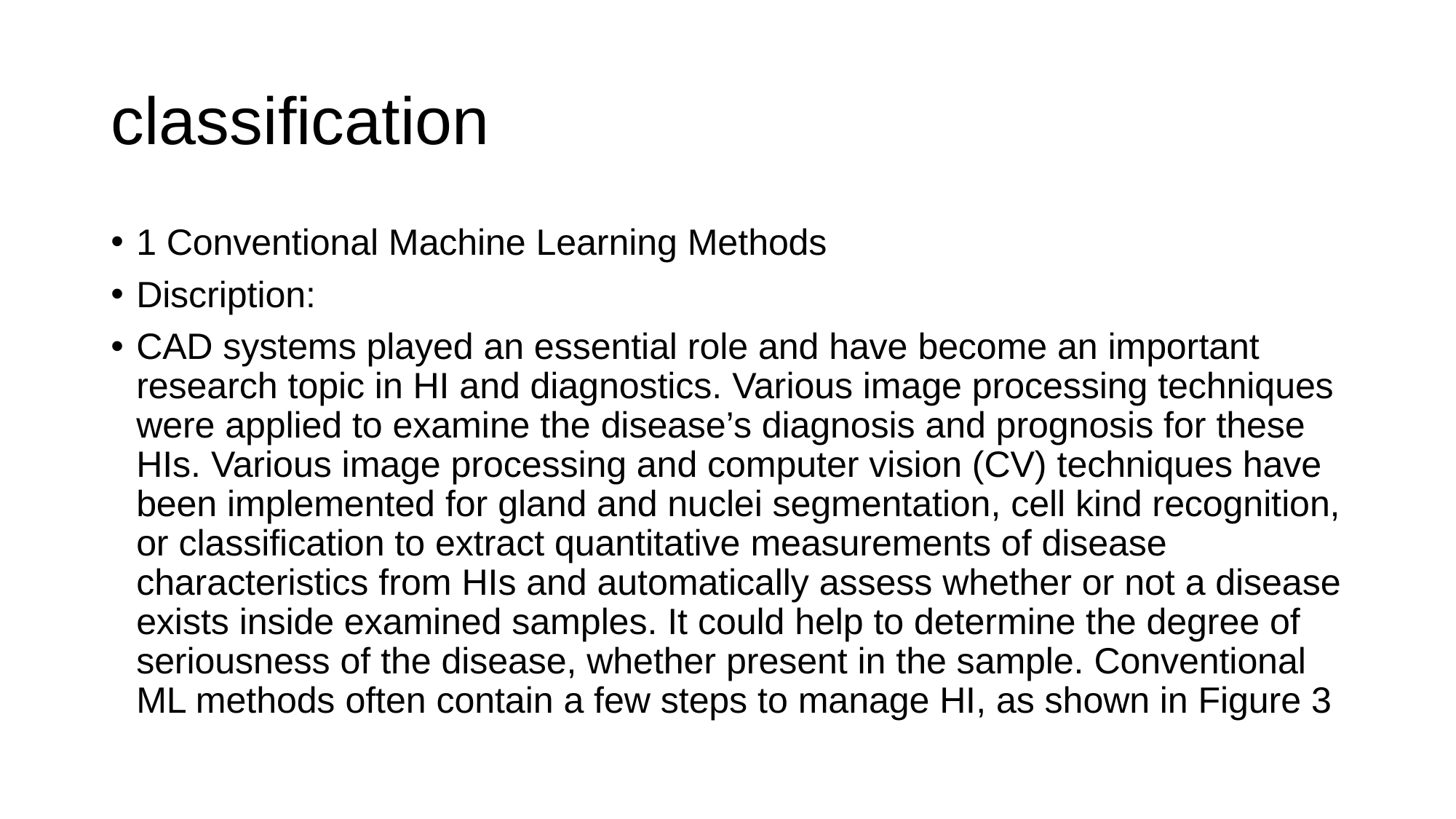

# classification
1 Conventional Machine Learning Methods
Discription:
CAD systems played an essential role and have become an important research topic in HI and diagnostics. Various image processing techniques were applied to examine the disease’s diagnosis and prognosis for these HIs. Various image processing and computer vision (CV) techniques have been implemented for gland and nuclei segmentation, cell kind recognition, or classification to extract quantitative measurements of disease characteristics from HIs and automatically assess whether or not a disease exists inside examined samples. It could help to determine the degree of seriousness of the disease, whether present in the sample. Conventional ML methods often contain a few steps to manage HI, as shown in Figure 3